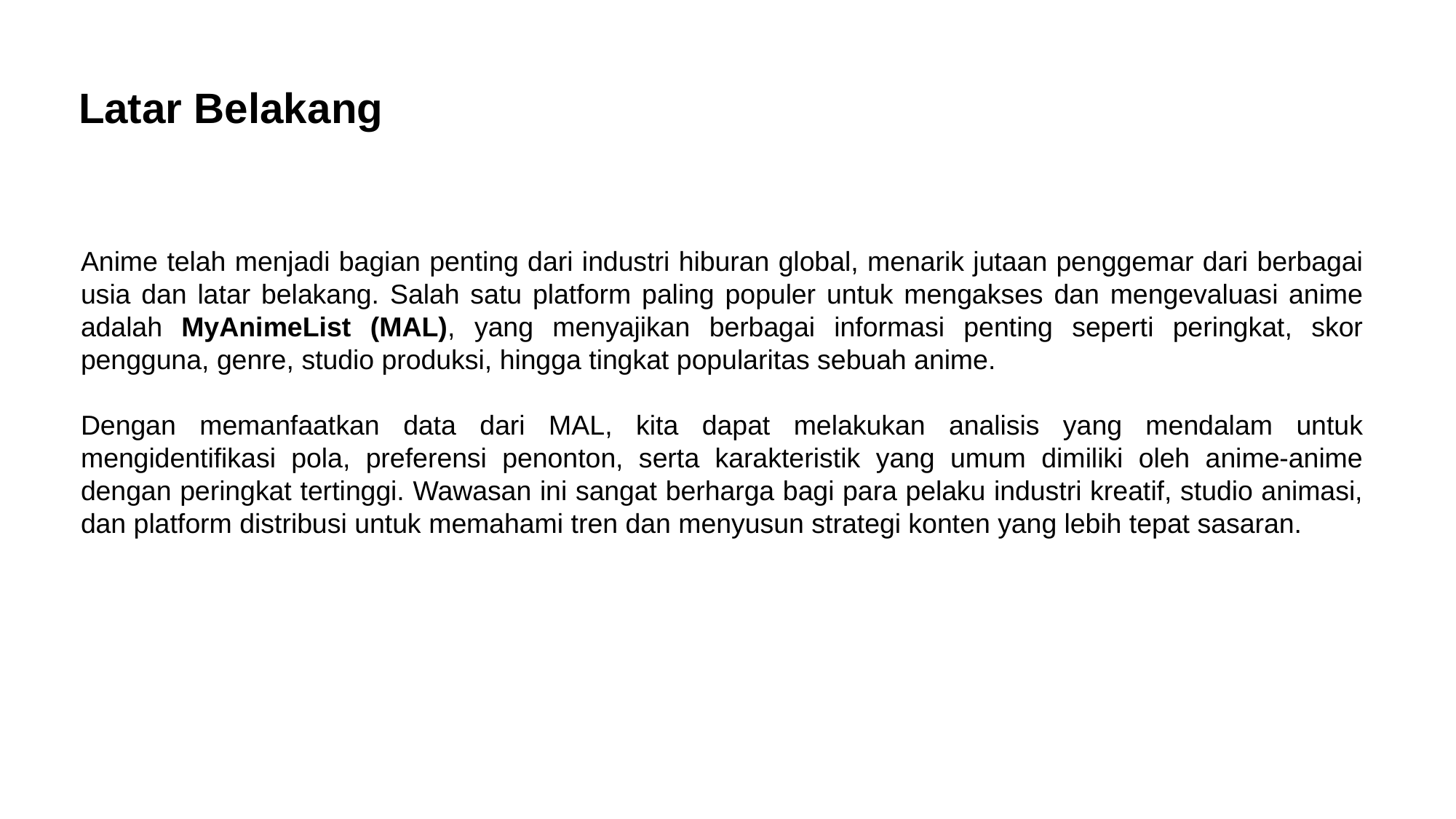

Latar Belakang
Anime telah menjadi bagian penting dari industri hiburan global, menarik jutaan penggemar dari berbagai usia dan latar belakang. Salah satu platform paling populer untuk mengakses dan mengevaluasi anime adalah MyAnimeList (MAL), yang menyajikan berbagai informasi penting seperti peringkat, skor pengguna, genre, studio produksi, hingga tingkat popularitas sebuah anime.

Dengan memanfaatkan data dari MAL, kita dapat melakukan analisis yang mendalam untuk mengidentifikasi pola, preferensi penonton, serta karakteristik yang umum dimiliki oleh anime-anime dengan peringkat tertinggi. Wawasan ini sangat berharga bagi para pelaku industri kreatif, studio animasi, dan platform distribusi untuk memahami tren dan menyusun strategi konten yang lebih tepat sasaran.